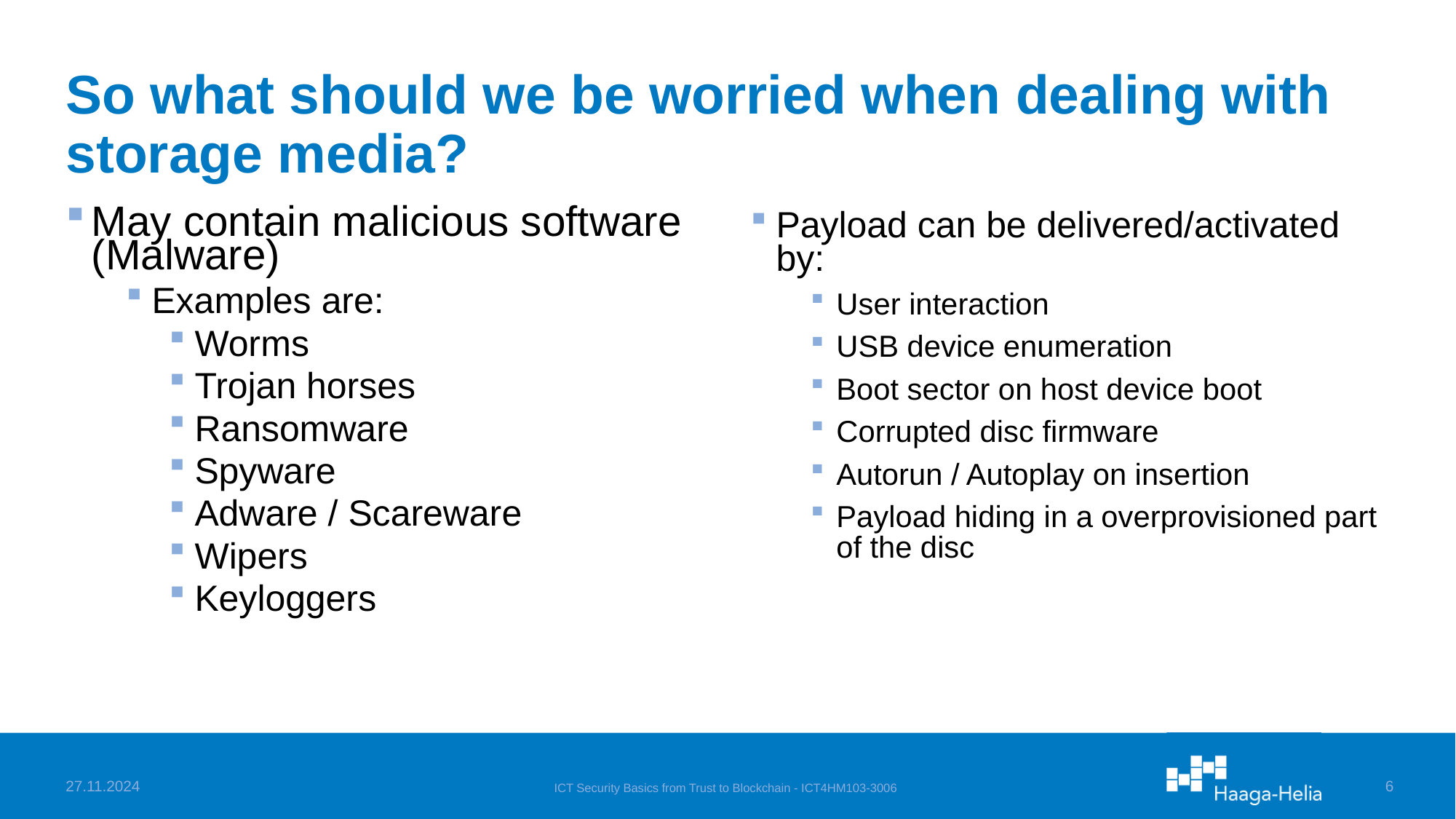

# So what should we be worried when dealing with storage media?
May contain malicious software (Malware)
Examples are:
Worms
Trojan horses
Ransomware
Spyware
Adware / Scareware
Wipers
Keyloggers

Payload can be delivered/activated by:
User interaction
USB device enumeration
Boot sector on host device boot
Corrupted disc firmware
Autorun / Autoplay on insertion
Payload hiding in a overprovisioned part of the disc

27.11.2024

ICT Security Basics from Trust to Blockchain - ICT4HM103-3006
6